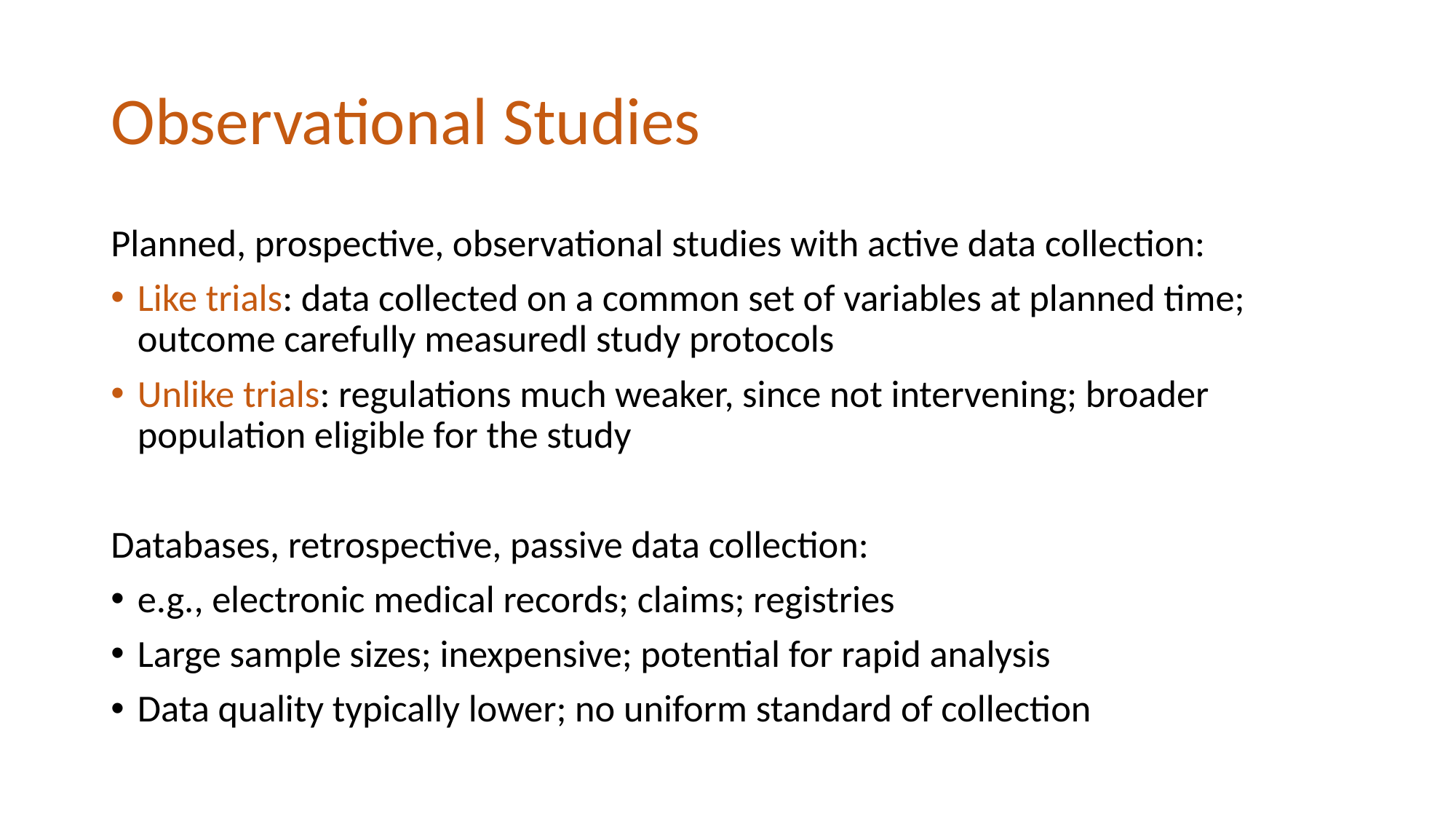

# Observational Studies
Planned, prospective, observational studies with active data collection:
Like trials: data collected on a common set of variables at planned time; outcome carefully measuredl study protocols
Unlike trials: regulations much weaker, since not intervening; broader population eligible for the study

Databases, retrospective, passive data collection:
e.g., electronic medical records; claims; registries
Large sample sizes; inexpensive; potential for rapid analysis
Data quality typically lower; no uniform standard of collection